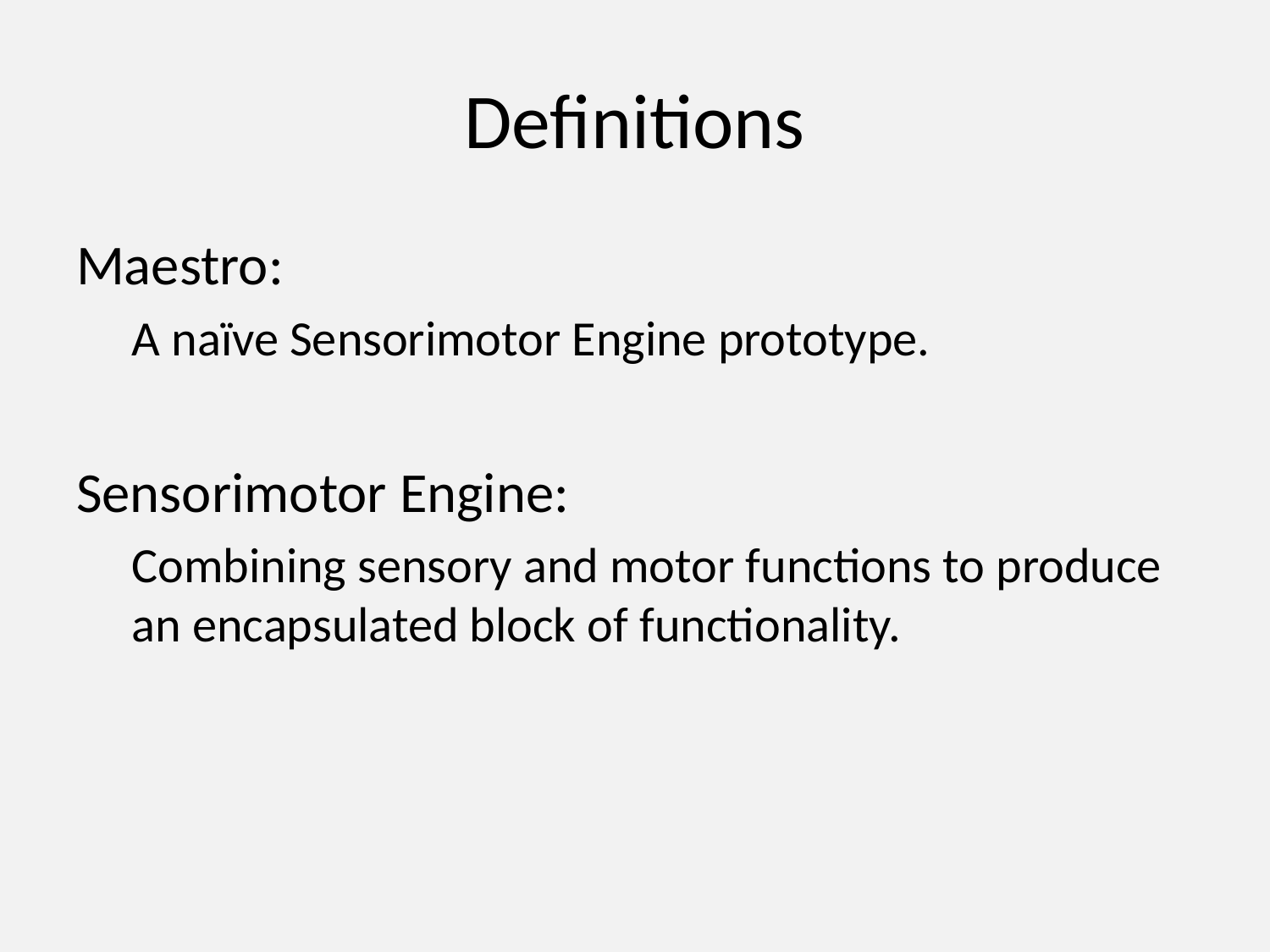

# Definitions
Maestro:
A naïve Sensorimotor Engine prototype.

Sensorimotor Engine:
Combining sensory and motor functions to produce an encapsulated block of functionality.